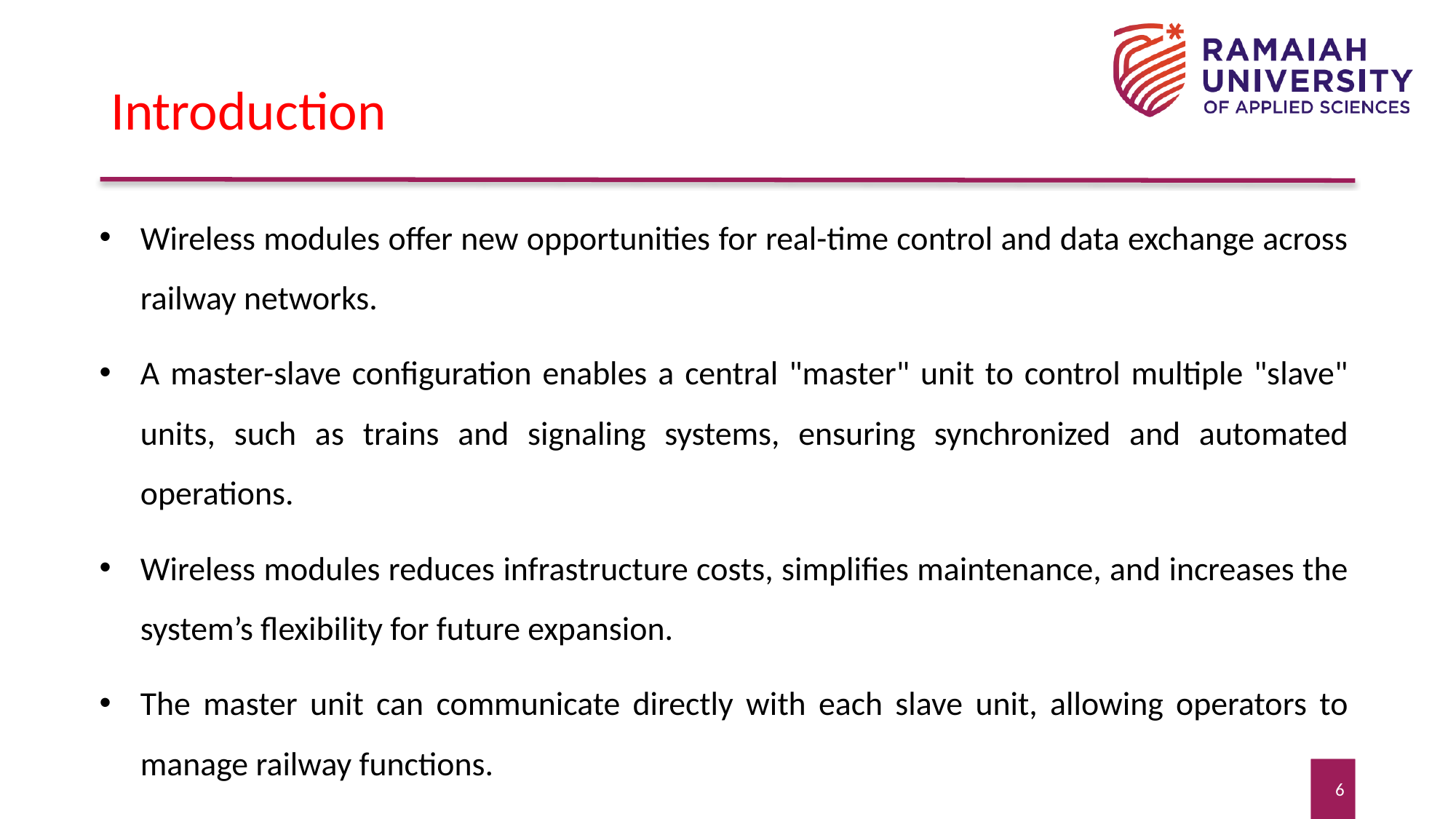

Introduction
Wireless modules offer new opportunities for real-time control and data exchange across railway networks.
A master-slave configuration enables a central "master" unit to control multiple "slave" units, such as trains and signaling systems, ensuring synchronized and automated operations.
Wireless modules reduces infrastructure costs, simplifies maintenance, and increases the system’s flexibility for future expansion.
The master unit can communicate directly with each slave unit, allowing operators to manage railway functions.